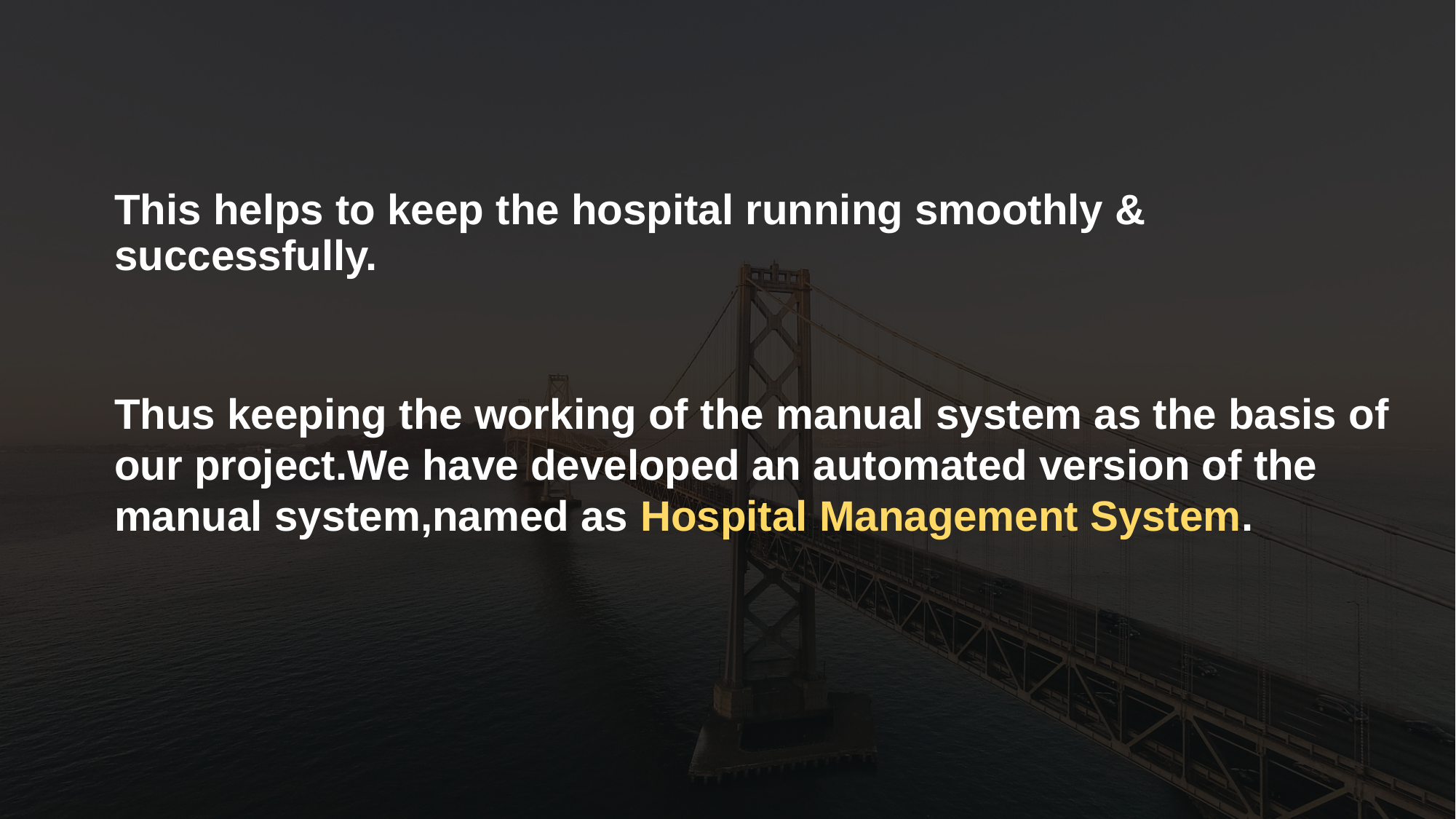

This helps to keep the hospital running smoothly & successfully.

Thus keeping the working of the manual system as the basis of
our project.We have developed an automated version of the manual system,named as Hospital Management System.